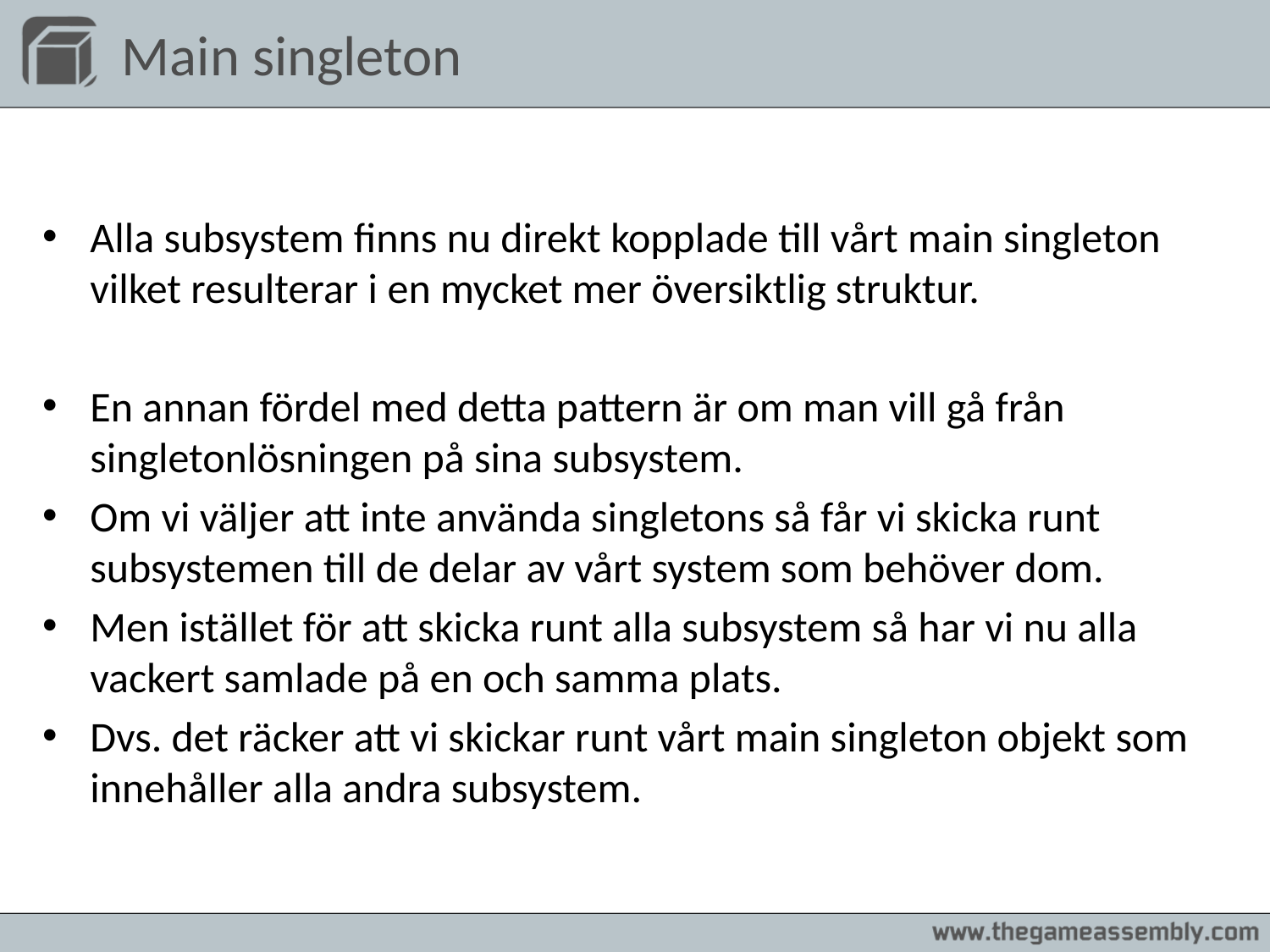

# Main singleton
Alla subsystem finns nu direkt kopplade till vårt main singleton vilket resulterar i en mycket mer översiktlig struktur.

En annan fördel med detta pattern är om man vill gå från singletonlösningen på sina subsystem.
Om vi väljer att inte använda singletons så får vi skicka runt subsystemen till de delar av vårt system som behöver dom.
Men istället för att skicka runt alla subsystem så har vi nu alla vackert samlade på en och samma plats.
Dvs. det räcker att vi skickar runt vårt main singleton objekt som innehåller alla andra subsystem.